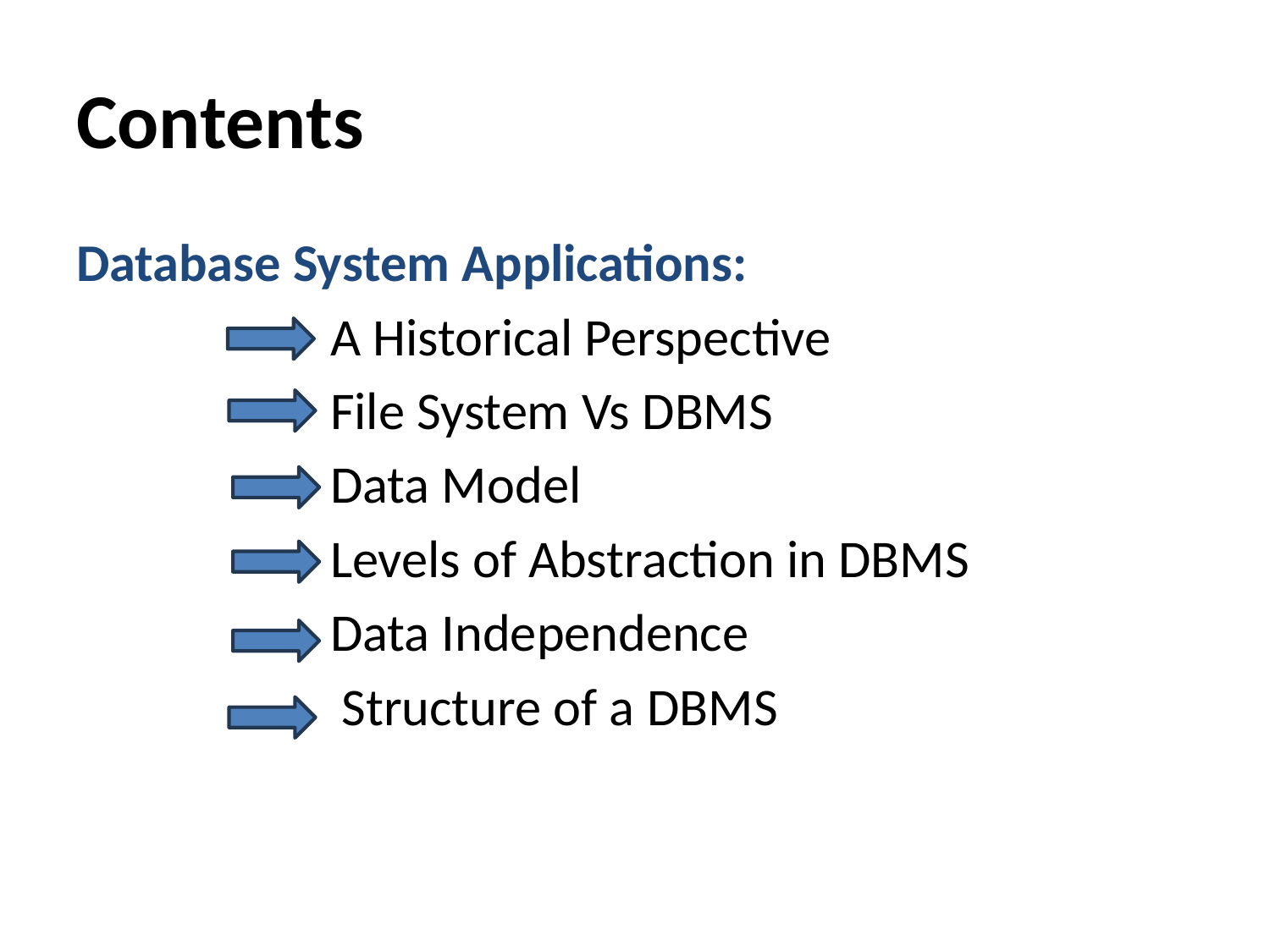

# Contents
Database System Applications:
		A Historical Perspective
	 	File System Vs DBMS
	 	Data Model
		Levels of Abstraction in DBMS
		Data Independence
                      Structure of a DBMS